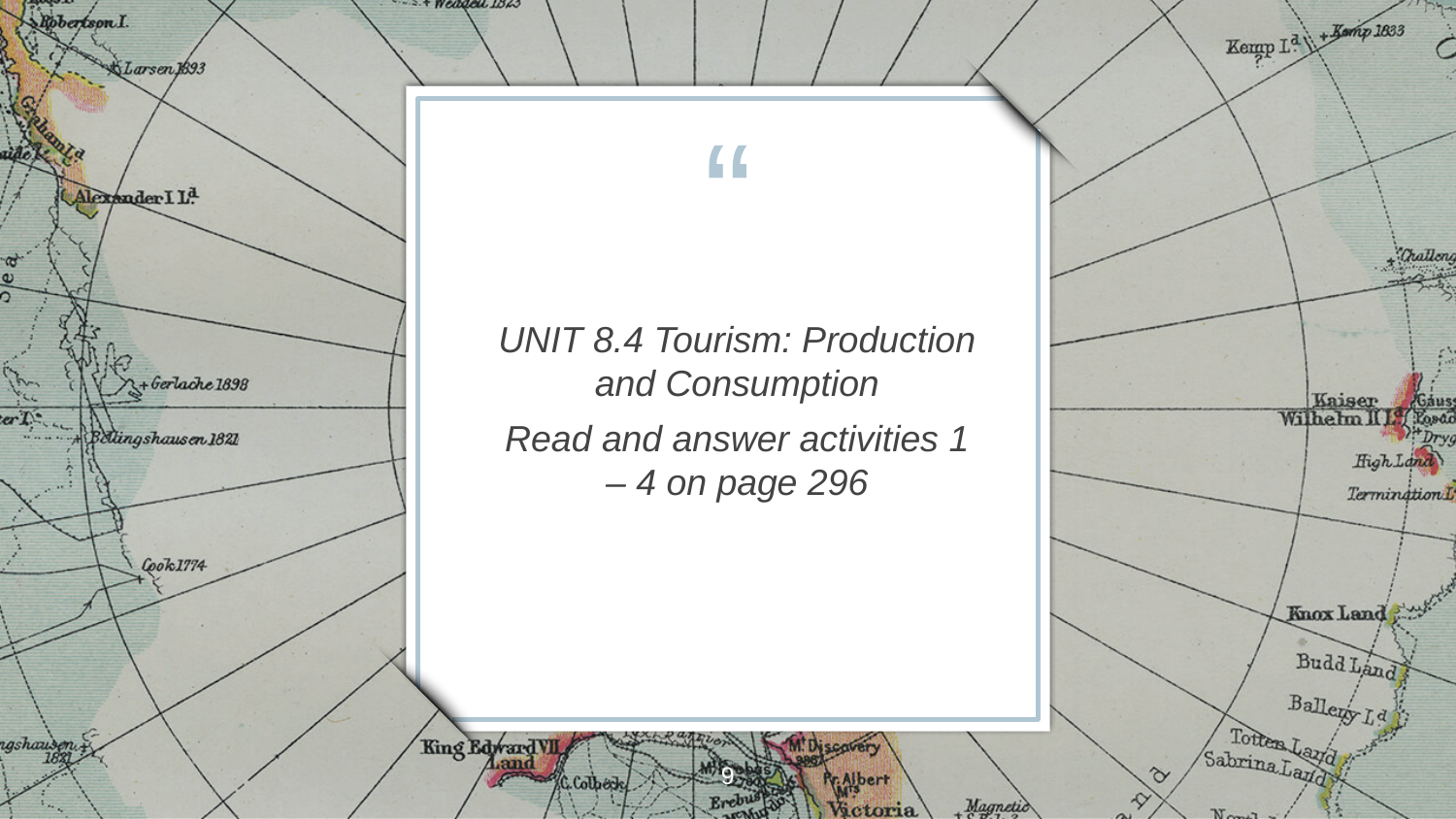

UNIT 8.4 Tourism: Production and Consumption
Read and answer activities 1 – 4 on page 296
9